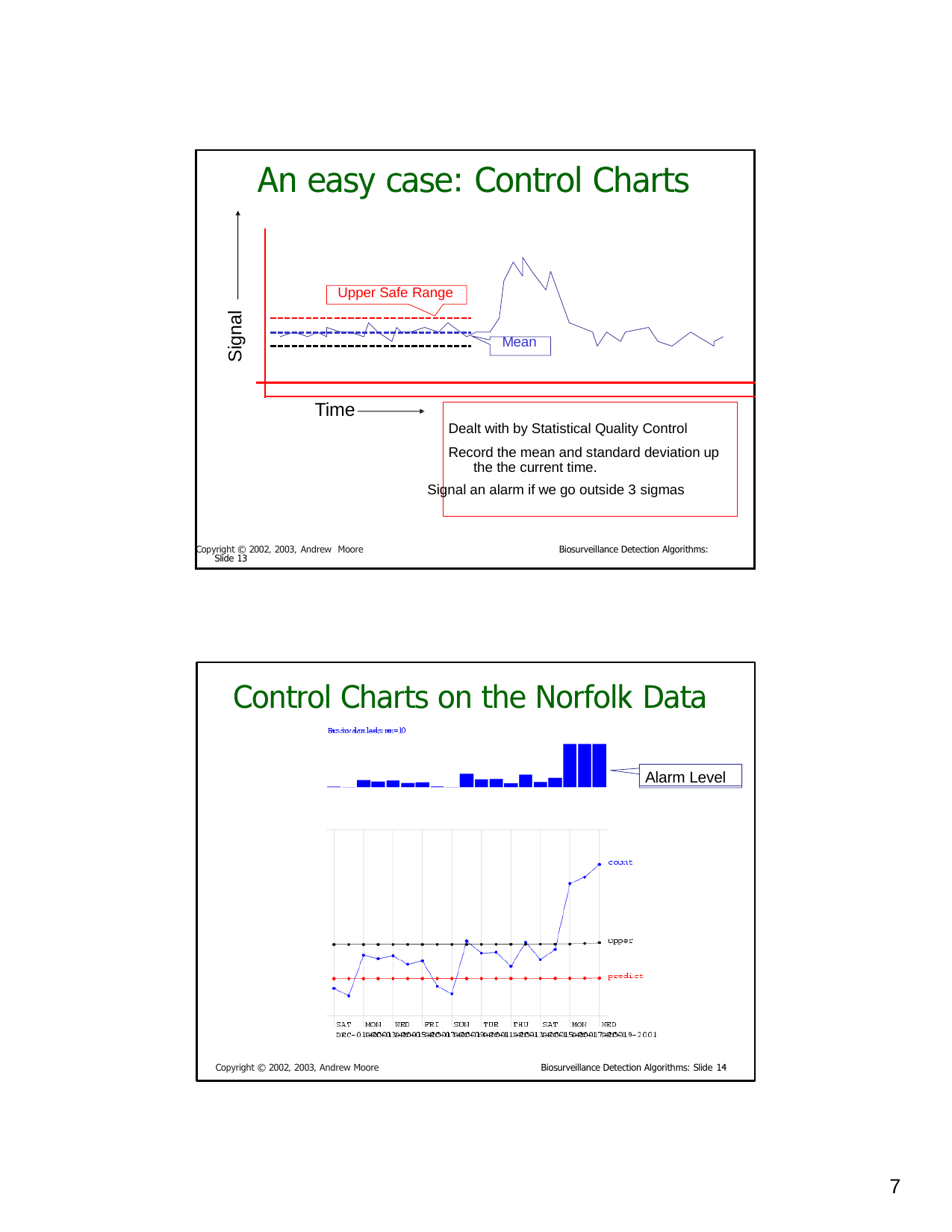

| Signal | An easy case: Control Charts |  |
| --- | --- | --- |
|  |  | Upper Safe Range Mean |
|  |  |  |
| Time Dealt with by Statistical Quality Control Record the mean and standard deviation up the the current time. Signal an alarm if we go outside 3 sigmas Copyright © 2002, 2003, Andrew Moore Biosurveillance Detection Algorithms: Slide 13 |  |  |

Control Charts on the Norfolk Data

Alarm Level
Copyright © 2002, 2003, Andrew Moore
Biosurveillance Detection Algorithms: Slide 14
7